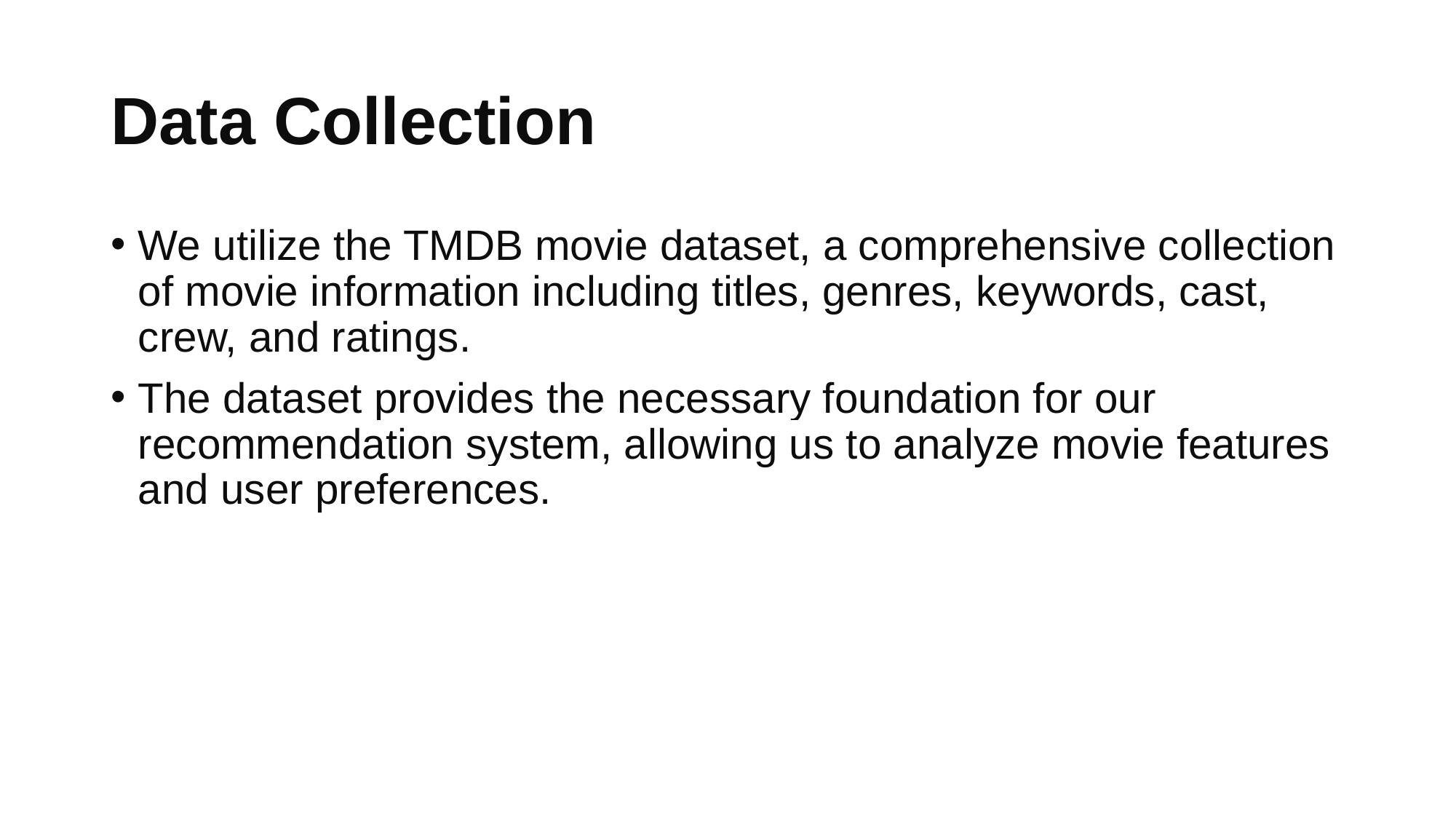

# Data Collection
We utilize the TMDB movie dataset, a comprehensive collection of movie information including titles, genres, keywords, cast, crew, and ratings.
The dataset provides the necessary foundation for our recommendation system, allowing us to analyze movie features and user preferences.